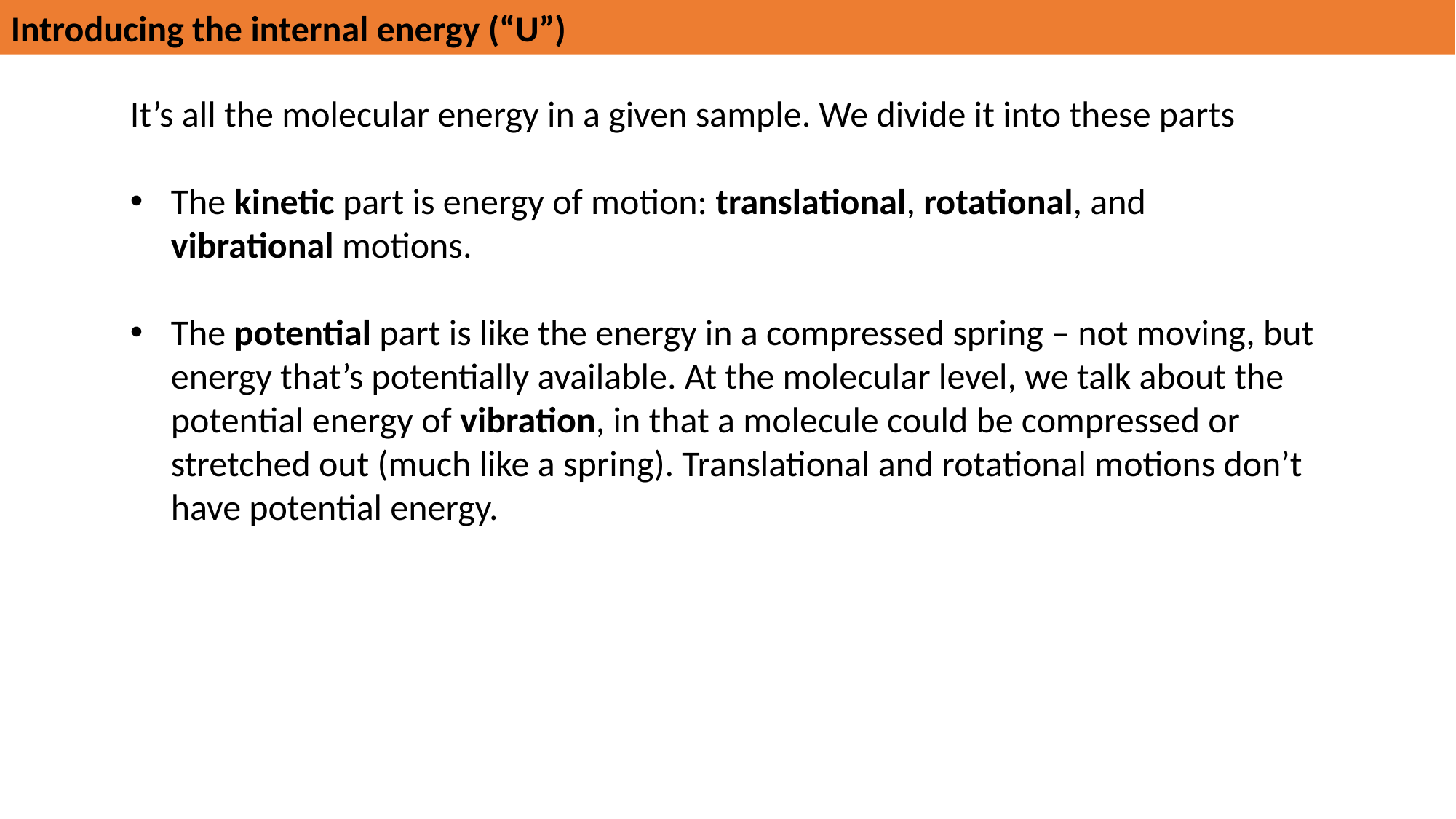

Introducing the internal energy (“U”)
It’s all the molecular energy in a given sample. We divide it into these parts

The kinetic part is energy of motion: translational, rotational, and vibrational motions.

The potential part is like the energy in a compressed spring – not moving, but energy that’s potentially available. At the molecular level, we talk about the potential energy of vibration, in that a molecule could be compressed or stretched out (much like a spring). Translational and rotational motions don’t have potential energy.